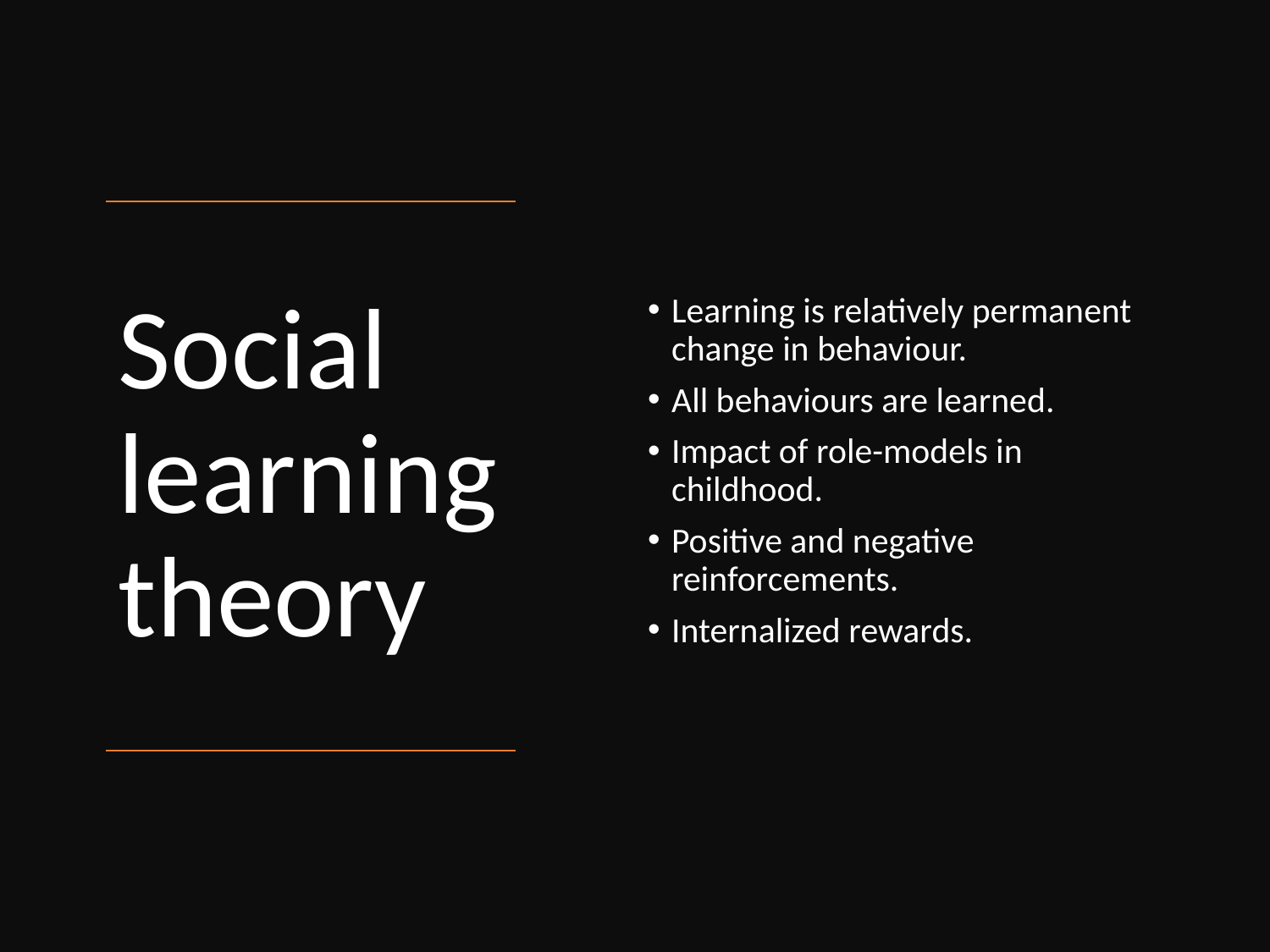

Learning is relatively permanent change in behaviour.
All behaviours are learned.
Impact of role-models in childhood.
Positive and negative reinforcements.
Internalized rewards.
# Social learning theory